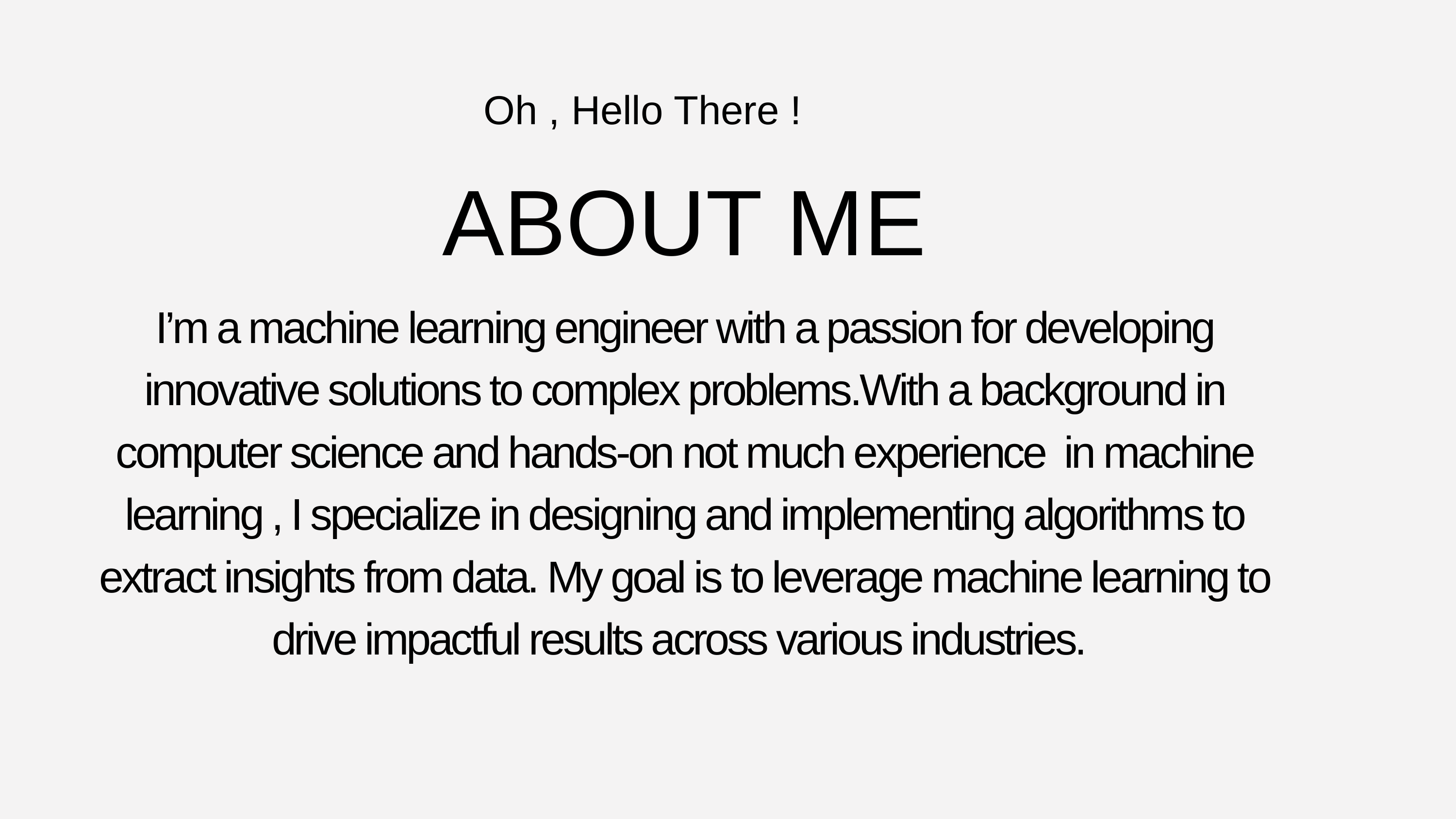

Oh , Hello There !
ABOUT ME
I’m a machine learning engineer with a passion for developing innovative solutions to complex problems.With a background in computer science and hands-on not much experience  in machine learning , I specialize in designing and implementing algorithms to extract insights from data. My goal is to leverage machine learning to drive impactful results across various industries.